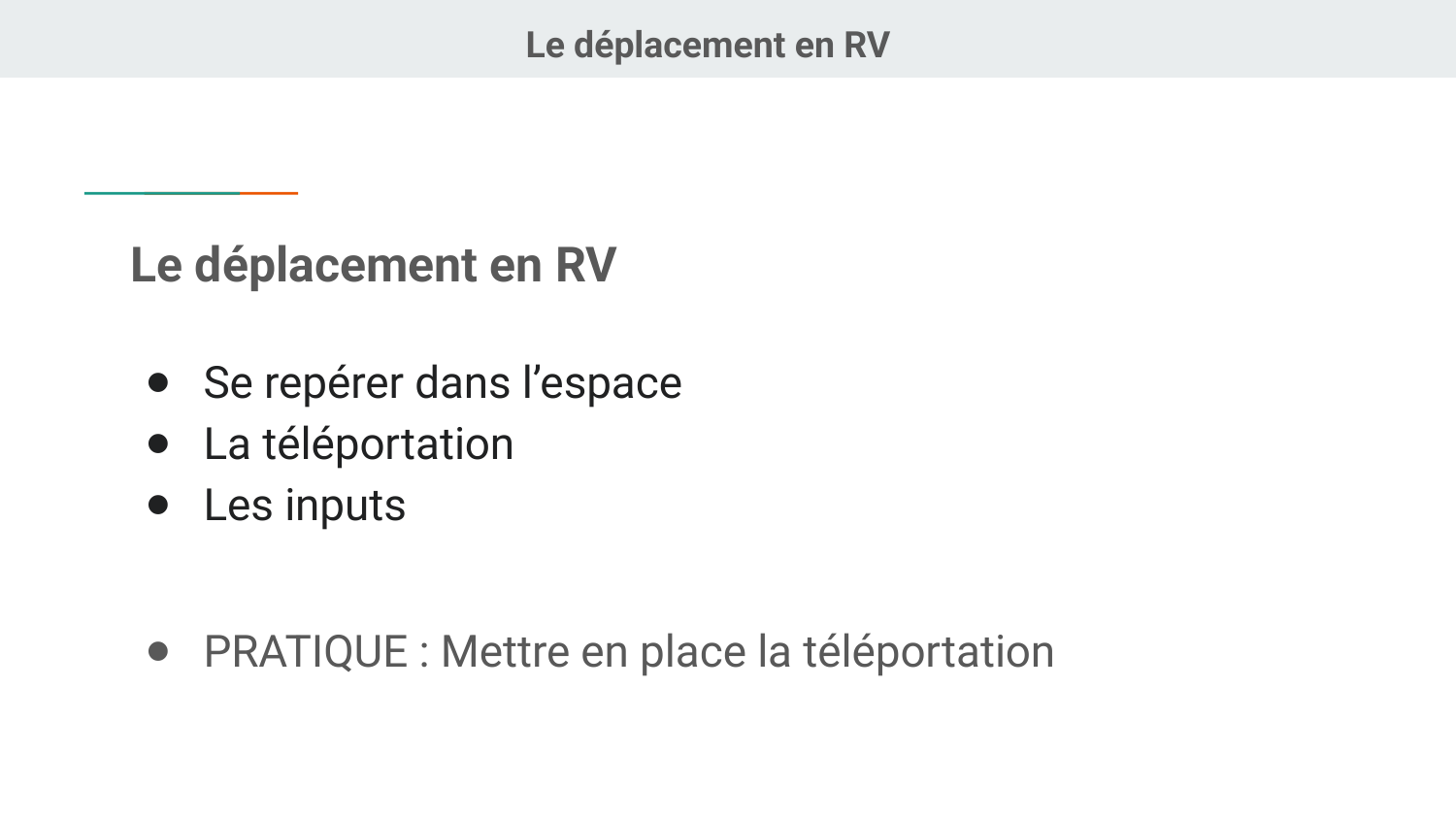

Le déplacement en RV
# Le déplacement en RV
Se repérer dans l’espace
La téléportation
Les inputs

PRATIQUE : Mettre en place la téléportation